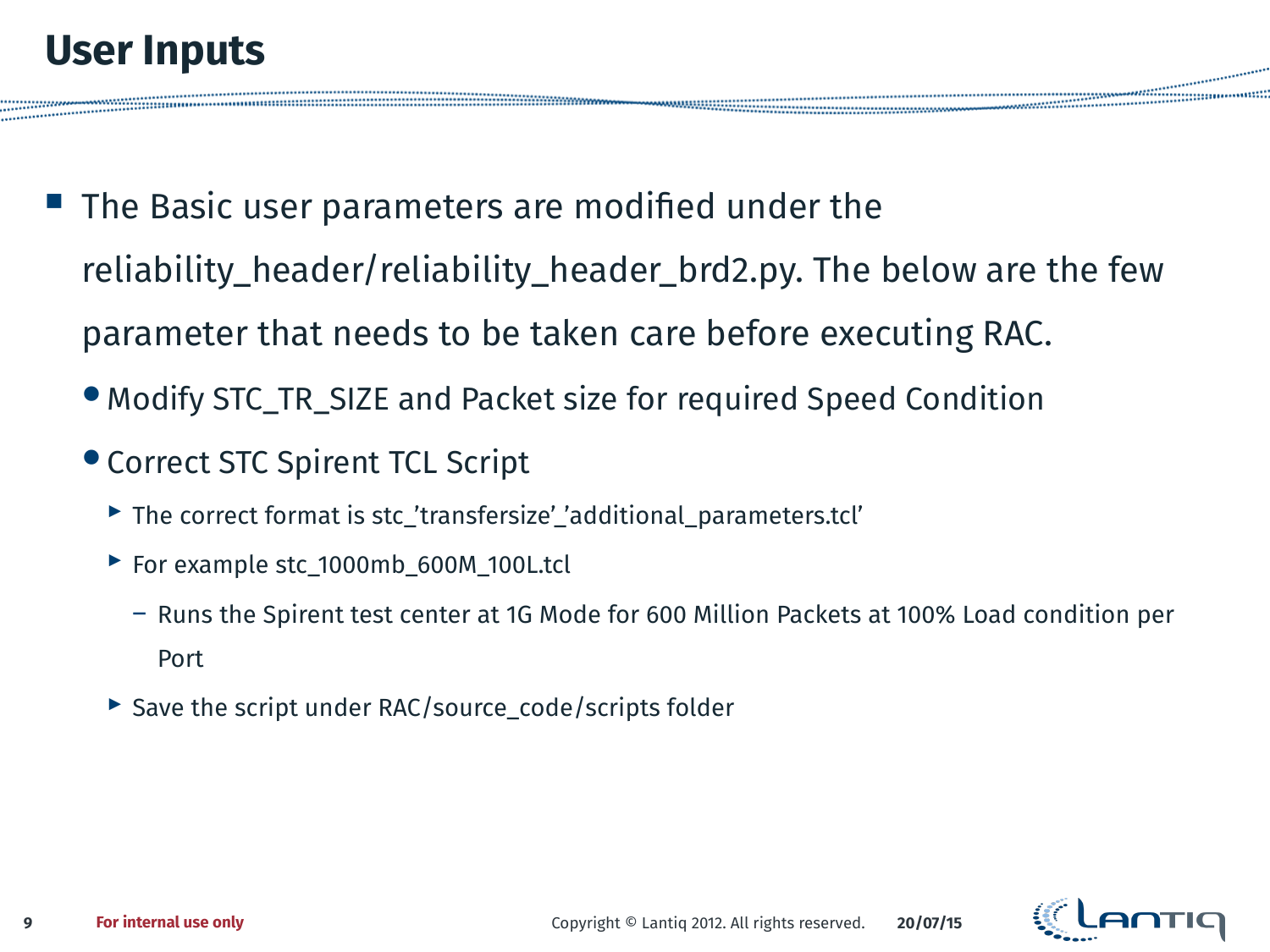

# User Inputs
The Basic user parameters are modified under the reliability_header/reliability_header_brd2.py. The below are the few parameter that needs to be taken care before executing RAC.
Modify STC_TR_SIZE and Packet size for required Speed Condition
Correct STC Spirent TCL Script
The correct format is stc_’transfersize’_’additional_parameters.tcl’
For example stc_1000mb_600M_100L.tcl
Runs the Spirent test center at 1G Mode for 600 Million Packets at 100% Load condition per Port
Save the script under RAC/source_code/scripts folder

For internal use only